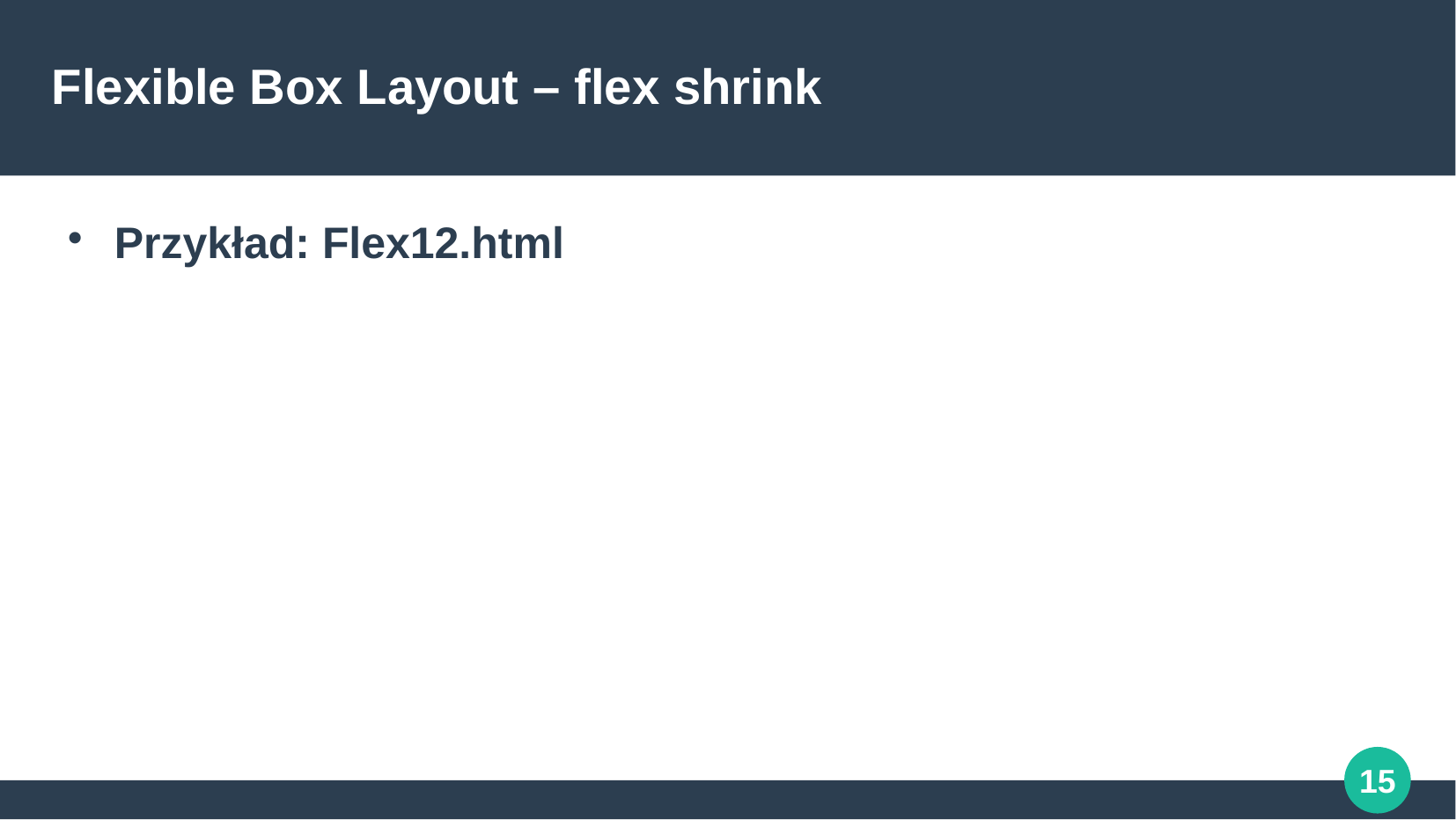

# Flexible Box Layout – flex shrink
Przykład: Flex12.html